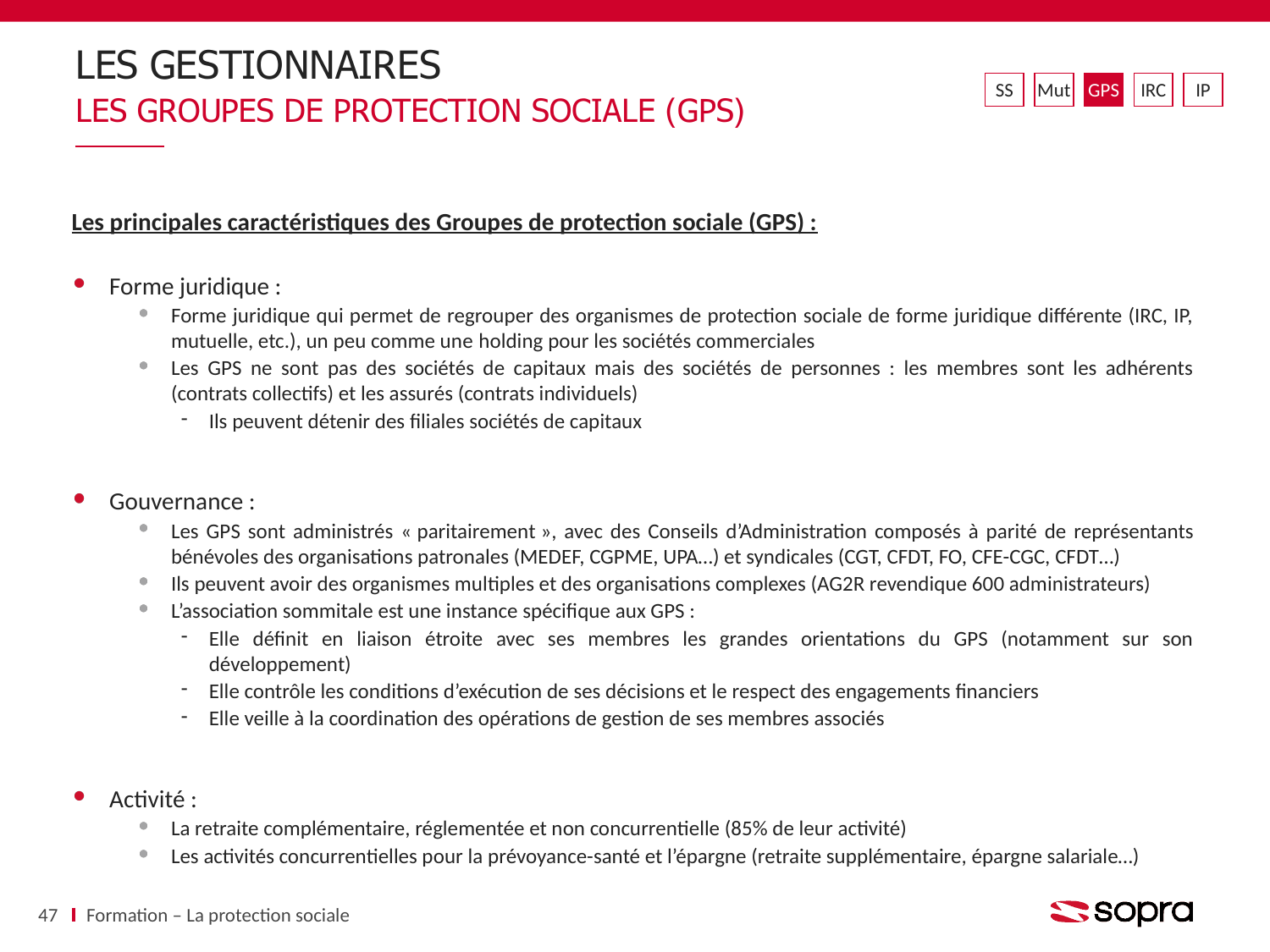

# Les gestionnaires
SS
Mut
GPS
IRC
IP
Les groupes de protection sociale (GPS)
Les principales caractéristiques des Groupes de protection sociale (GPS) :

Forme juridique :
Forme juridique qui permet de regrouper des organismes de protection sociale de forme juridique différente (IRC, IP, mutuelle, etc.), un peu comme une holding pour les sociétés commerciales
Les GPS ne sont pas des sociétés de capitaux mais des sociétés de personnes : les membres sont les adhérents (contrats collectifs) et les assurés (contrats individuels)
Ils peuvent détenir des filiales sociétés de capitaux

Gouvernance :
Les GPS sont administrés « paritairement », avec des Conseils d’Administration composés à parité de représentants bénévoles des organisations patronales (MEDEF, CGPME, UPA…) et syndicales (CGT, CFDT, FO, CFE-CGC, CFDT…)
Ils peuvent avoir des organismes multiples et des organisations complexes (AG2R revendique 600 administrateurs)
L’association sommitale est une instance spécifique aux GPS :
Elle définit en liaison étroite avec ses membres les grandes orientations du GPS (notamment sur son développement)
Elle contrôle les conditions d’exécution de ses décisions et le respect des engagements financiers
Elle veille à la coordination des opérations de gestion de ses membres associés

Activité :
La retraite complémentaire, réglementée et non concurrentielle (85% de leur activité)
Les activités concurrentielles pour la prévoyance-santé et l’épargne (retraite supplémentaire, épargne salariale…)

47
Formation – La protection sociale